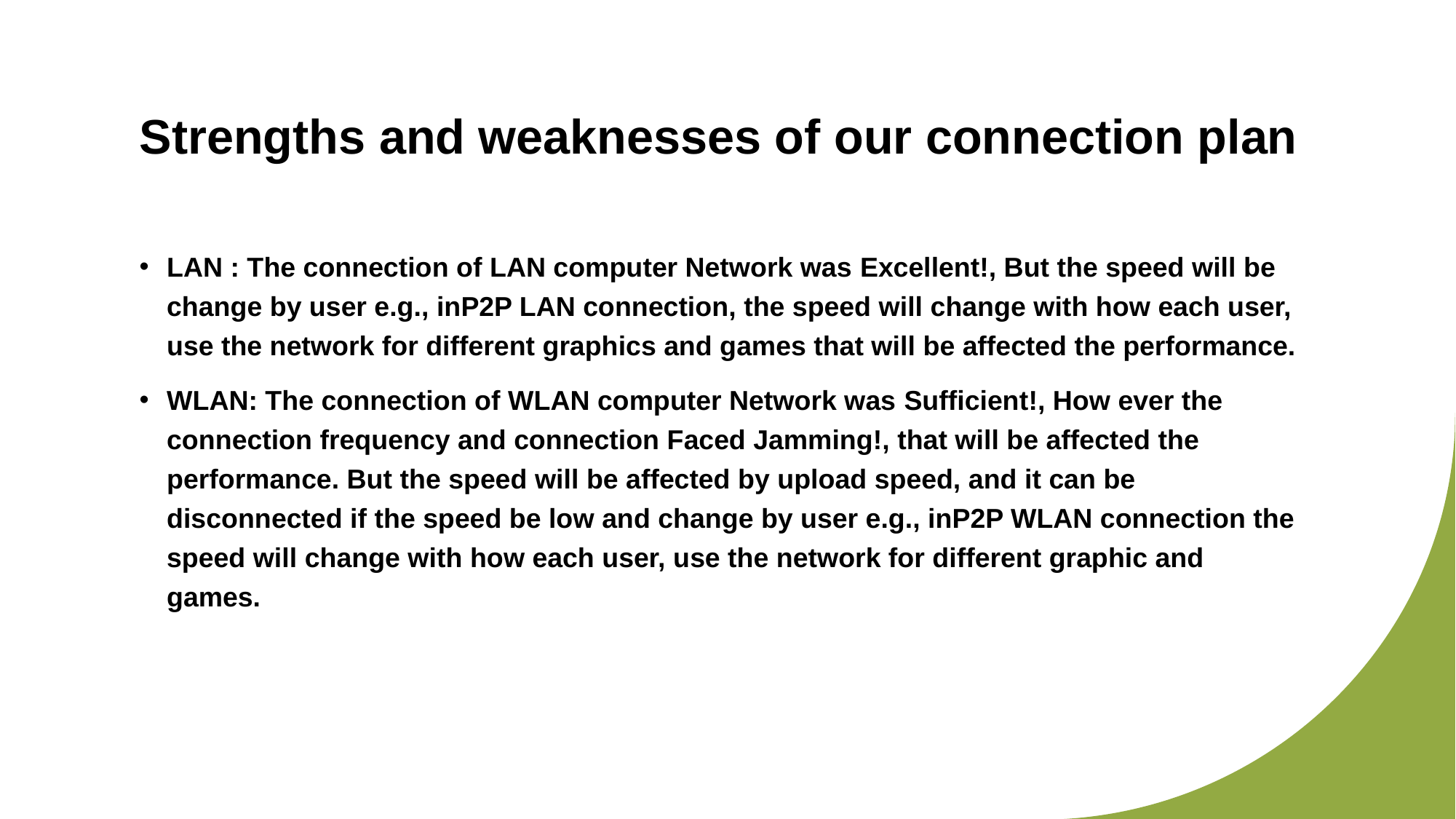

# Strengths and weaknesses of our connection plan
LAN : The connection of LAN computer Network was Excellent!, But the speed will be  change by user e.g., inP2P LAN connection, the speed will change with how each user, use the network for different graphics and games that will be affected the performance.
WLAN: The connection of WLAN computer Network was Sufficient!, How ever the connection frequency and connection Faced Jamming!, that will be affected the performance. But the speed will be affected by upload speed, and it can be disconnected if the speed be low and change by user e.g., inP2P WLAN connection the speed will change with how each user, use the network for different graphic and games.